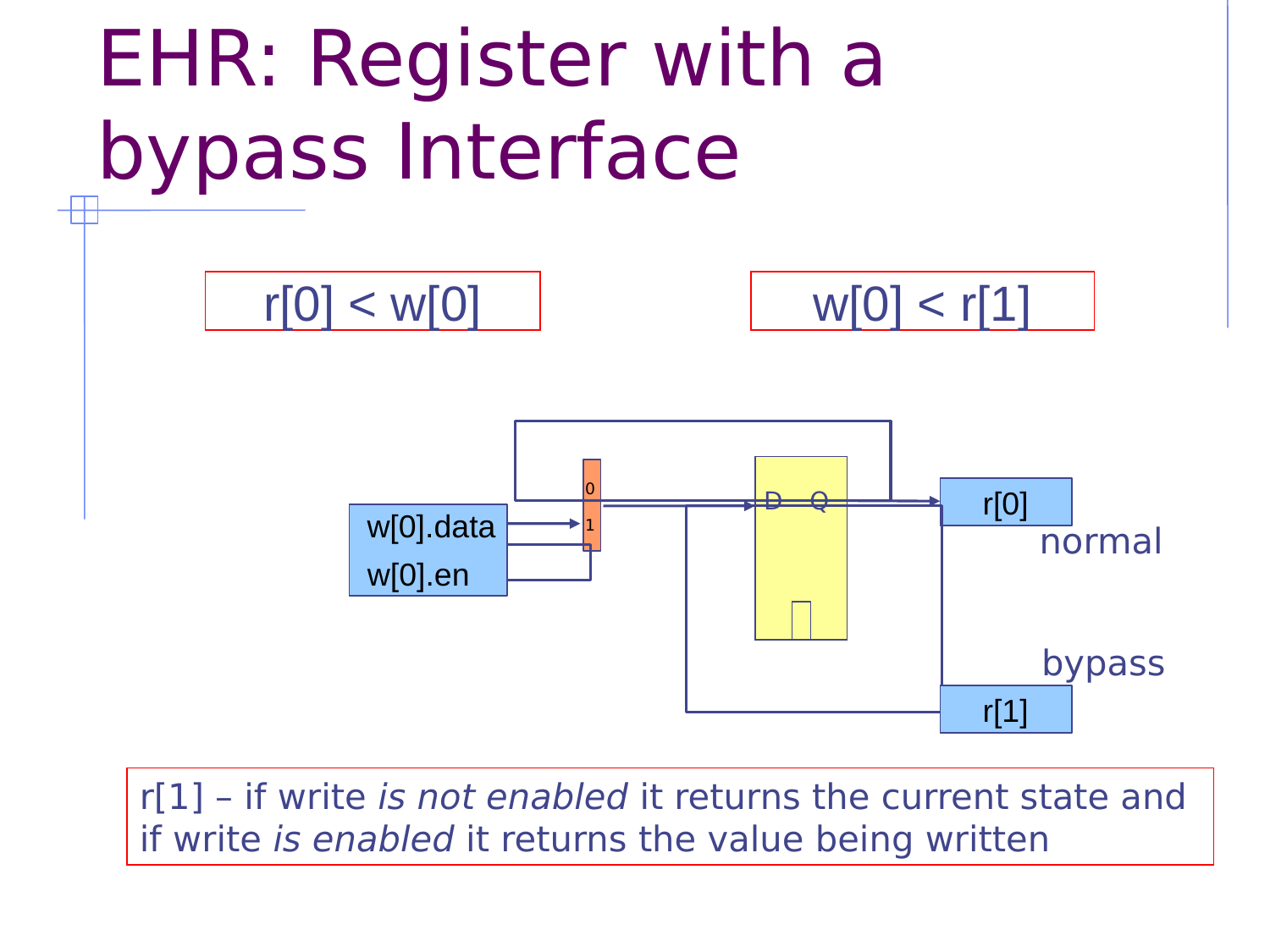

February 27, 2013
http://csg.csail.mit.edu/6.375
L07-7
EHR: Register with a bypass Interface
r[0] < w[0]
w[0] < r[1]

0
r[0]

D
Q
w[0].data

1
normal

w[0].en

bypass
r[1]

r[1] – if write is not enabled it returns the current state and if write is enabled it returns the value being written